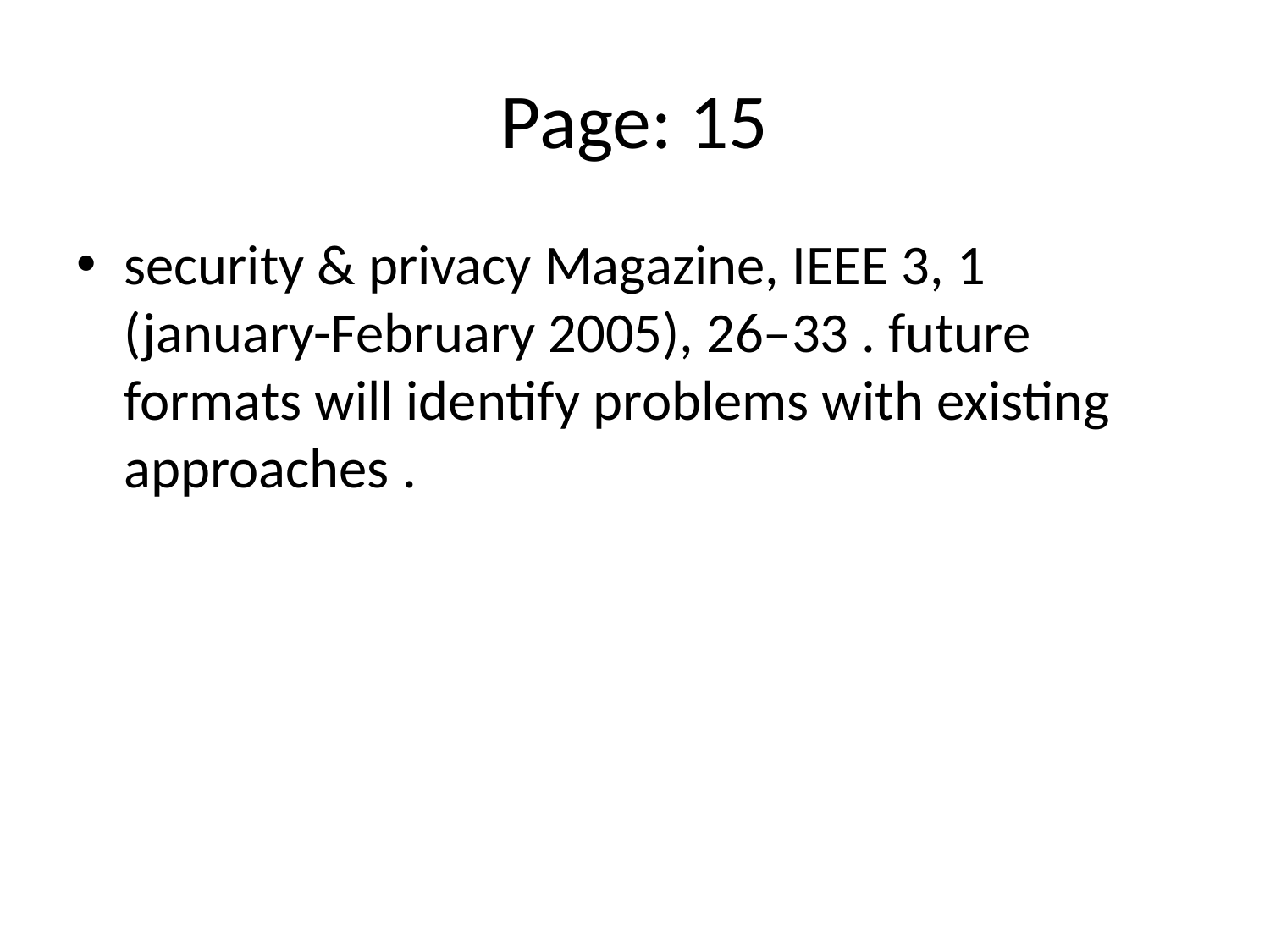

# Page: 15
security & privacy Magazine, IEEE 3, 1 (january-February 2005), 26–33 . future formats will identify problems with existing approaches .